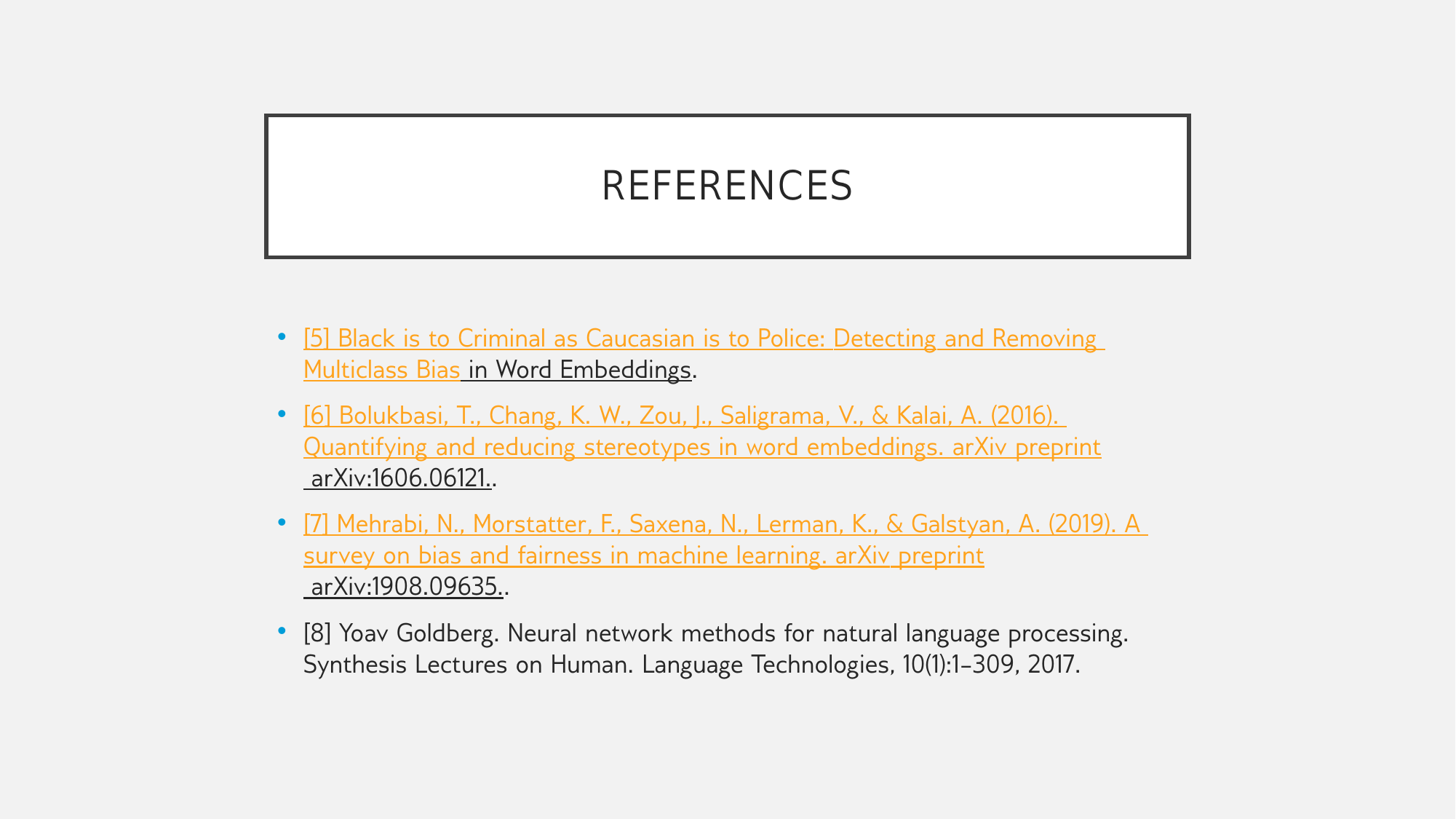

# References
[5] Black is to Criminal as Caucasian is to Police: Detecting and Removing Multiclass Bias in Word Embeddings.
[6] Bolukbasi, T., Chang, K. W., Zou, J., Saligrama, V., & Kalai, A. (2016). Quantifying and reducing stereotypes in word embeddings. arXiv preprint arXiv:1606.06121..
[7] Mehrabi, N., Morstatter, F., Saxena, N., Lerman, K., & Galstyan, A. (2019). A survey on bias and fairness in machine learning. arXiv preprint arXiv:1908.09635..
[8] Yoav Goldberg. Neural network methods for natural language processing. Synthesis Lectures on Human. Language Technologies, 10(1):1–309, 2017.